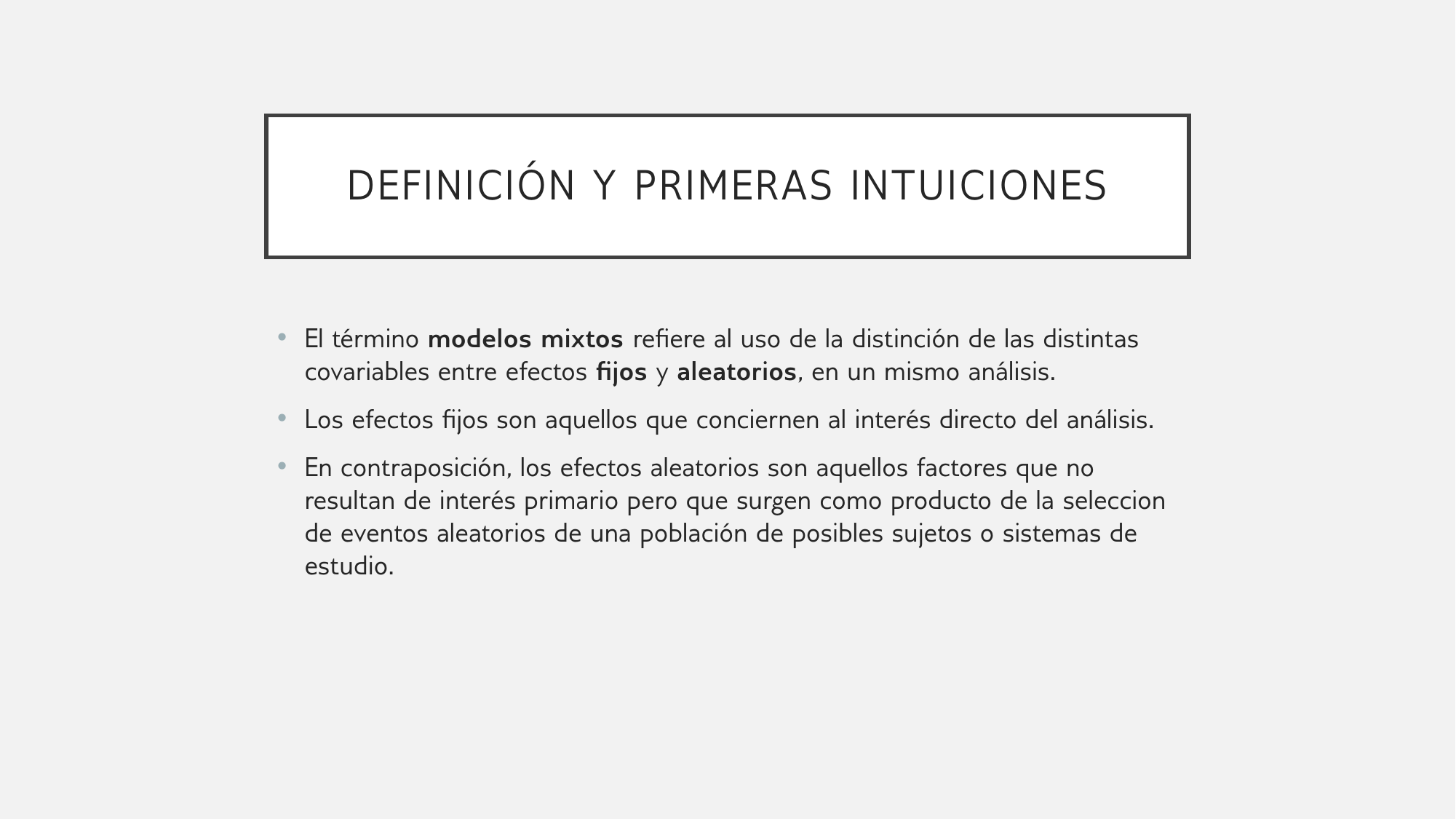

# Definición y primeras intuiciones
El término modelos mixtos refiere al uso de la distinción de las distintas covariables entre efectos fijos y aleatorios, en un mismo análisis.
Los efectos fijos son aquellos que conciernen al interés directo del análisis.
En contraposición, los efectos aleatorios son aquellos factores que no resultan de interés primario pero que surgen como producto de la seleccion de eventos aleatorios de una población de posibles sujetos o sistemas de estudio.